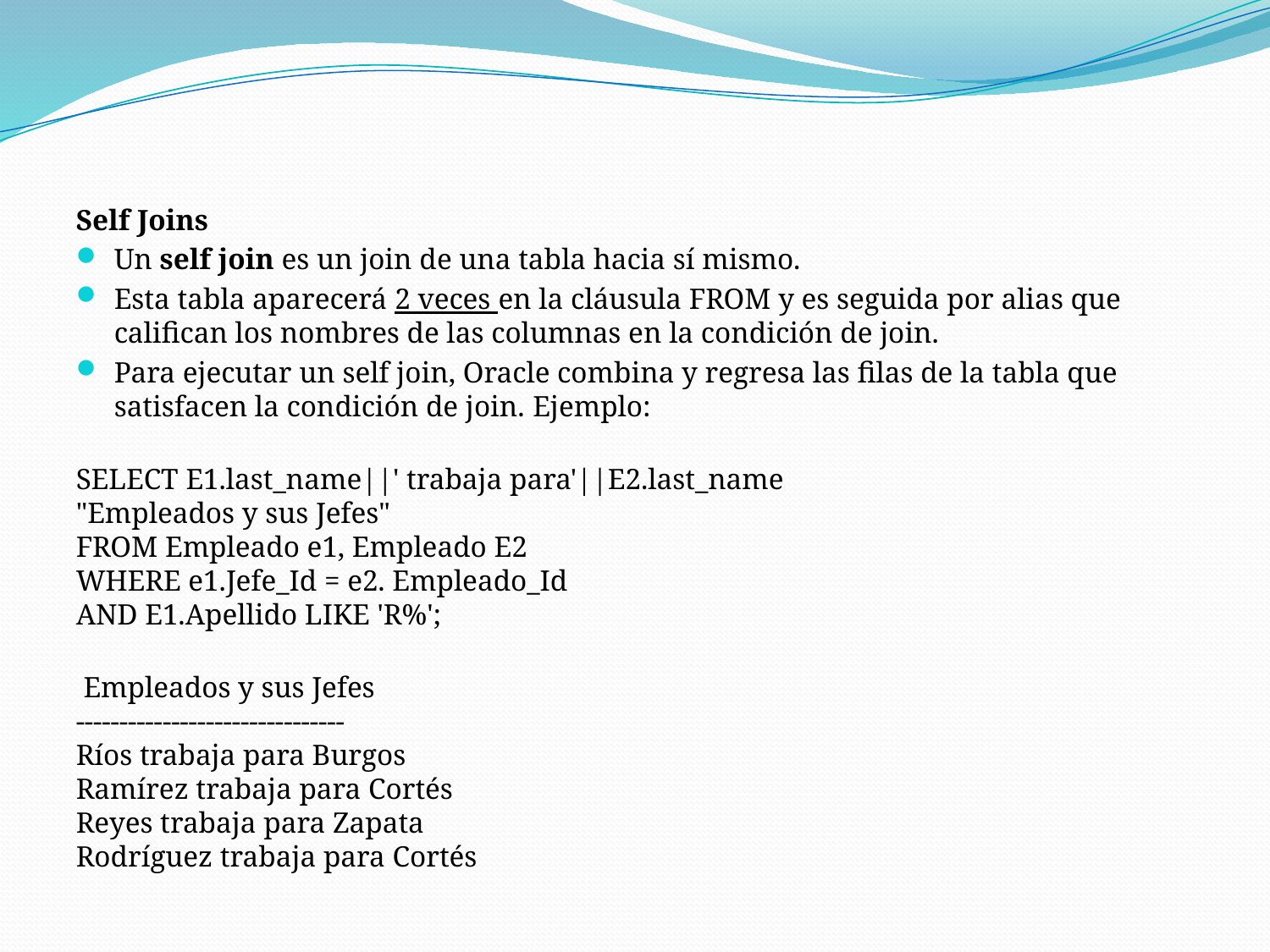

#
Self Joins
Un self join es un join de una tabla hacia sí mismo.
Esta tabla aparecerá 2 veces en la cláusula FROM y es seguida por alias que califican los nombres de las columnas en la condición de join.
Para ejecutar un self join, Oracle combina y regresa las filas de la tabla que satisfacen la condición de join. Ejemplo:

SELECT E1.last_name||' trabaja para'||E2.last_name
"Empleados y sus Jefes"
FROM Empleado e1, Empleado E2
WHERE e1.Jefe_Id = e2. Empleado_Id
AND E1.Apellido LIKE 'R%';

 Empleados y sus Jefes
-------------------------------
Ríos trabaja para Burgos
Ramírez trabaja para Cortés
Reyes trabaja para Zapata
Rodríguez trabaja para Cortés